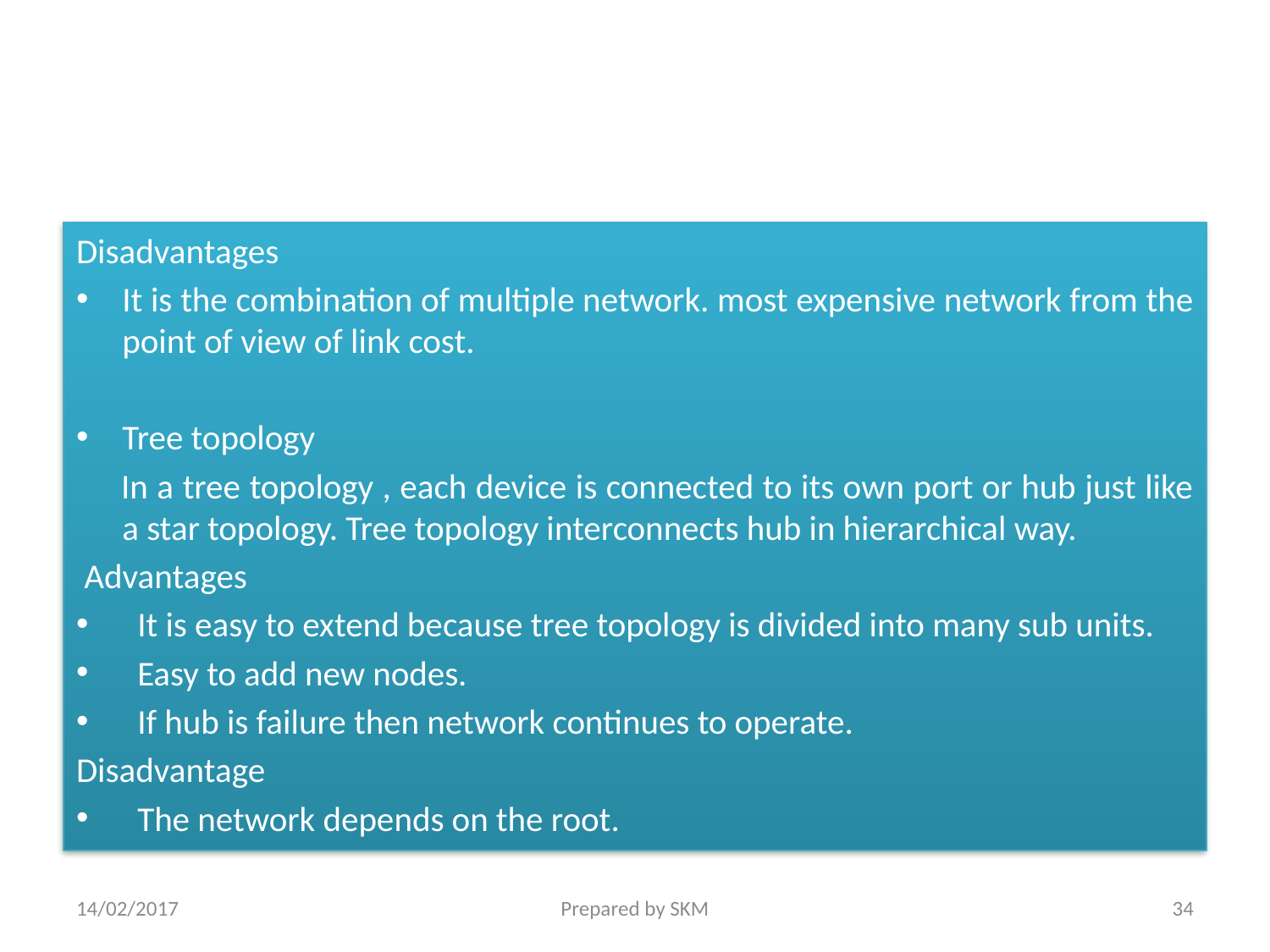

Disadvantages
It is the combination of multiple network. most expensive network from the point of view of link cost.

Tree topology
     In a tree topology , each device is connected to its own port or hub just like a star topology. Tree topology interconnects hub in hierarchical way.
 Advantages
It is easy to extend because tree topology is divided into many sub units.
Easy to add new nodes.
If hub is failure then network continues to operate.
Disadvantage
The network depends on the root.

14/02/2017
Prepared by SKM
34